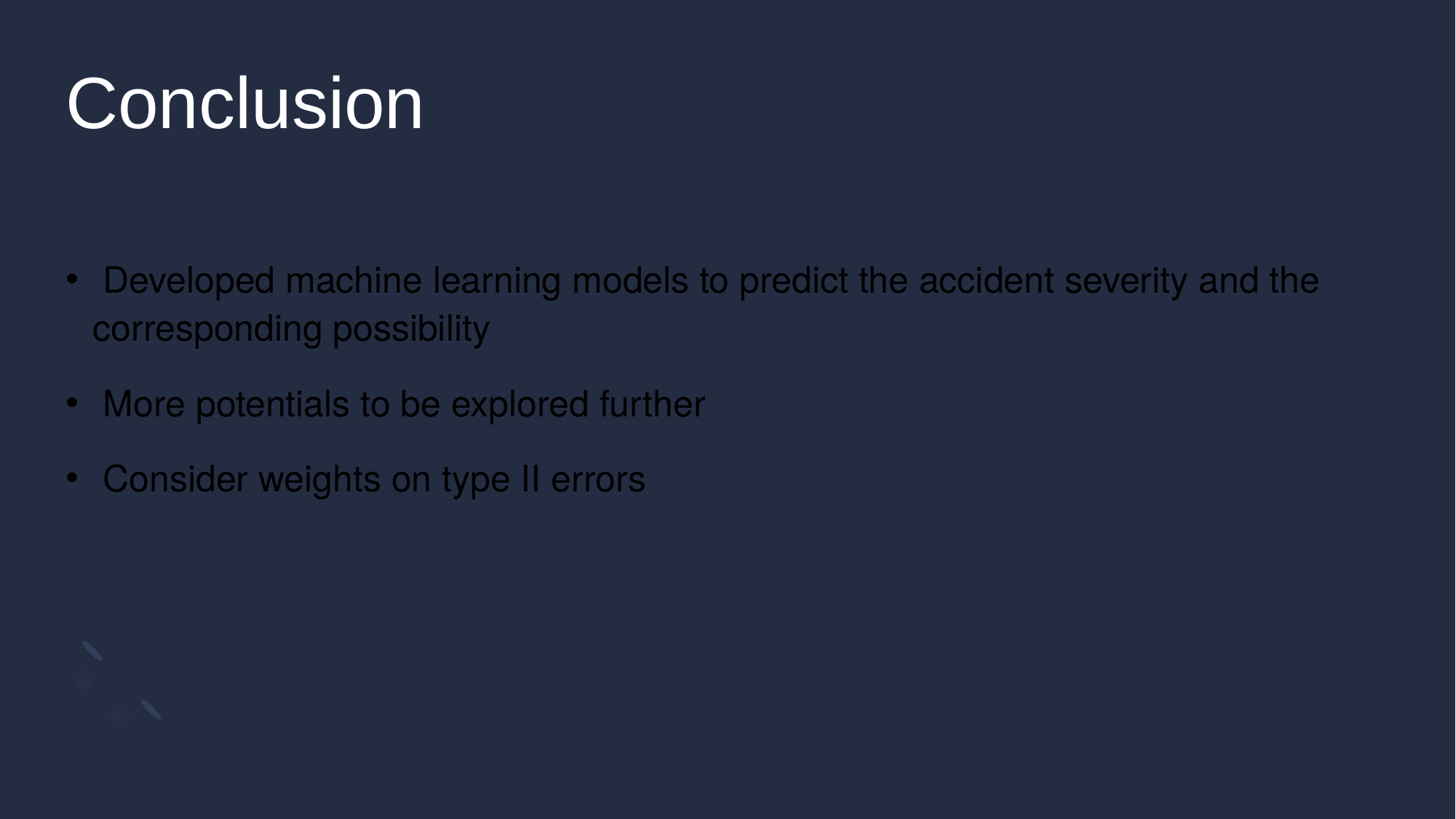

# Conclusion
 Developed machine learning models to predict the accident severity and the corresponding possibility
 More potentials to be explored further
 Consider weights on type II errors